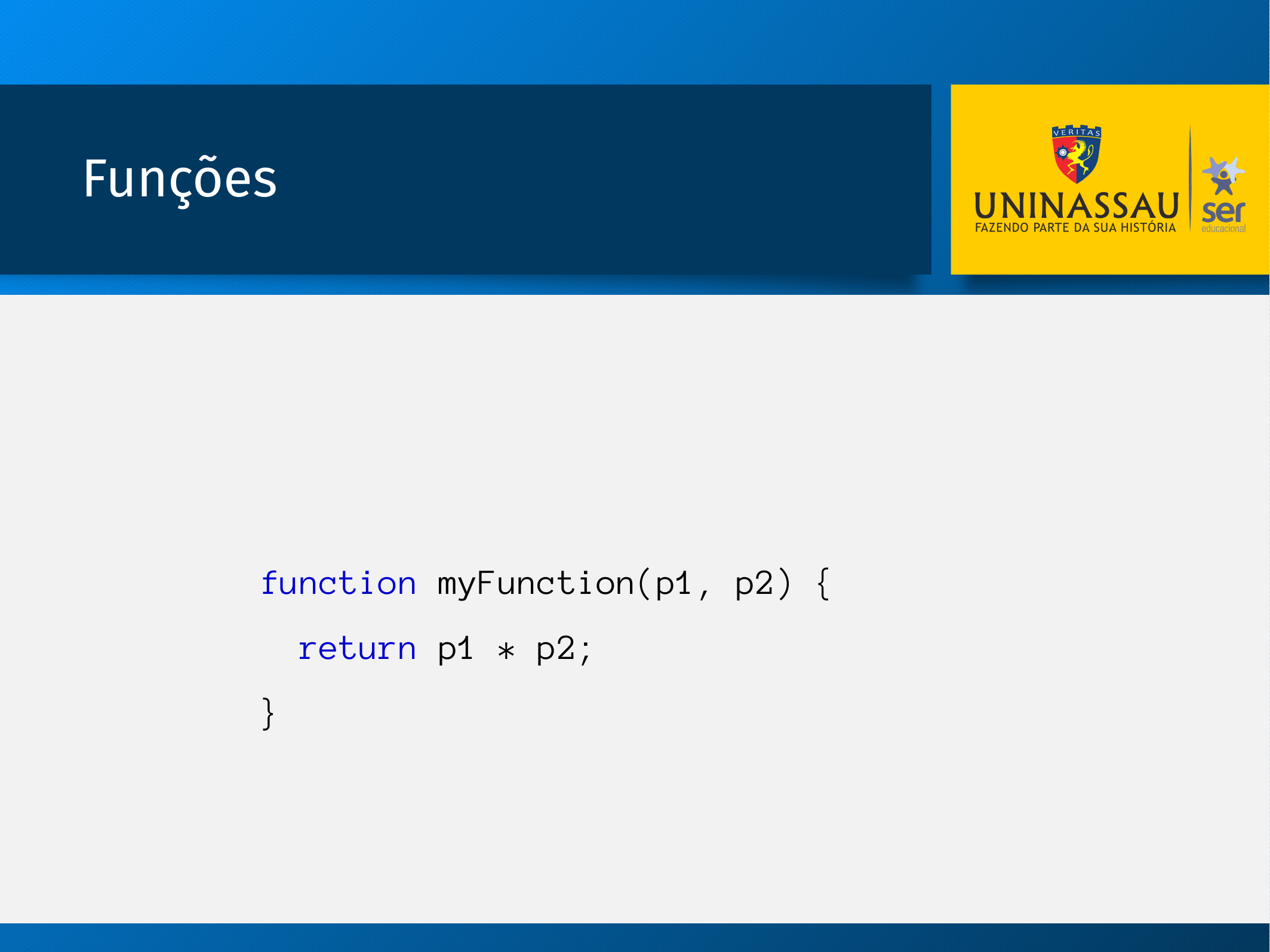

# Funções

function myFunction(p1, p2) {
  return p1 * p2;   
}